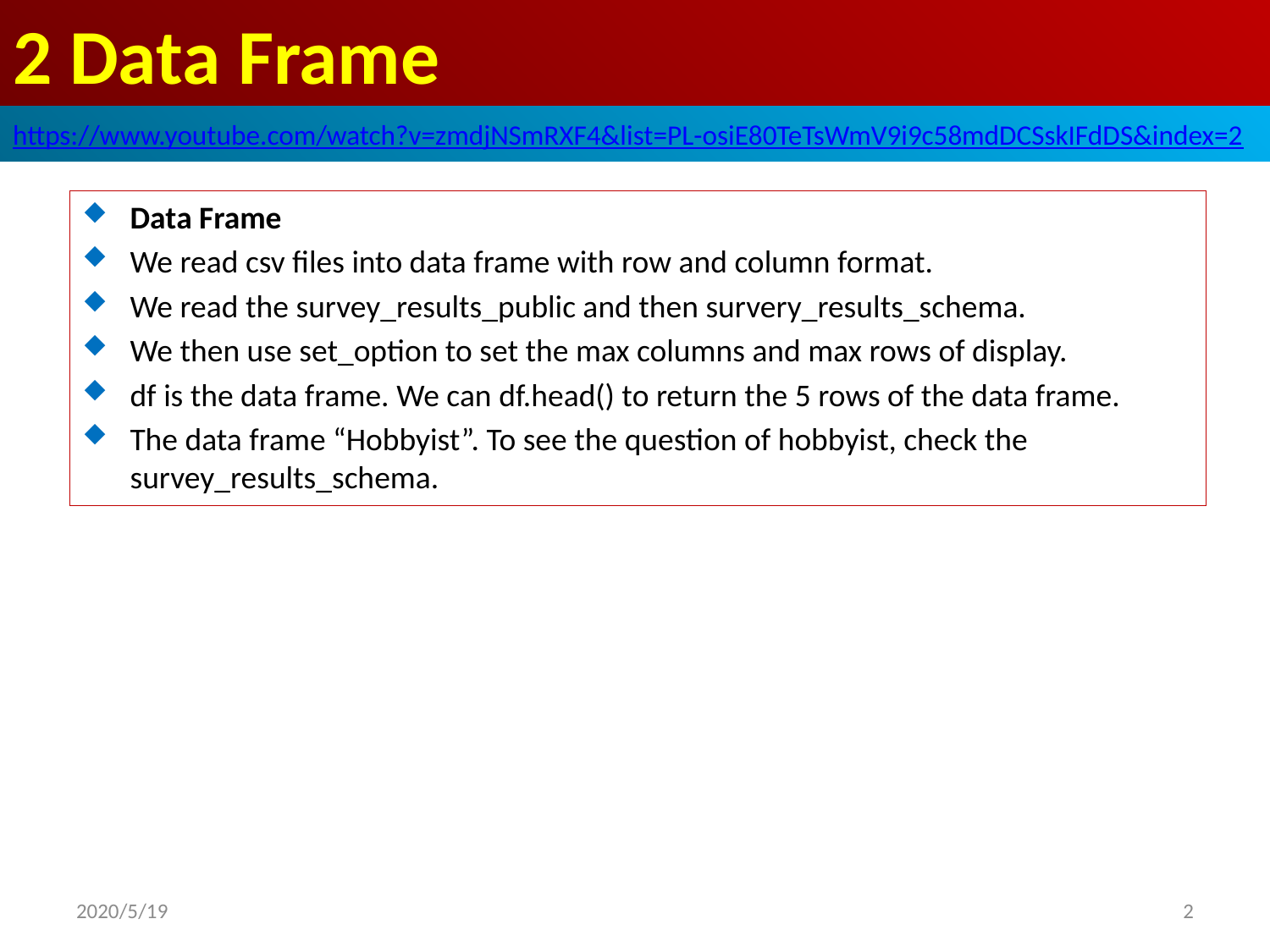

# 2 Data Frame
https://www.youtube.com/watch?v=zmdjNSmRXF4&list=PL-osiE80TeTsWmV9i9c58mdDCSskIFdDS&index=2
Data Frame
We read csv files into data frame with row and column format.
We read the survey_results_public and then survery_results_schema.
We then use set_option to set the max columns and max rows of display.
df is the data frame. We can df.head() to return the 5 rows of the data frame.
The data frame “Hobbyist”. To see the question of hobbyist, check the survey_results_schema.

2020/5/19
2